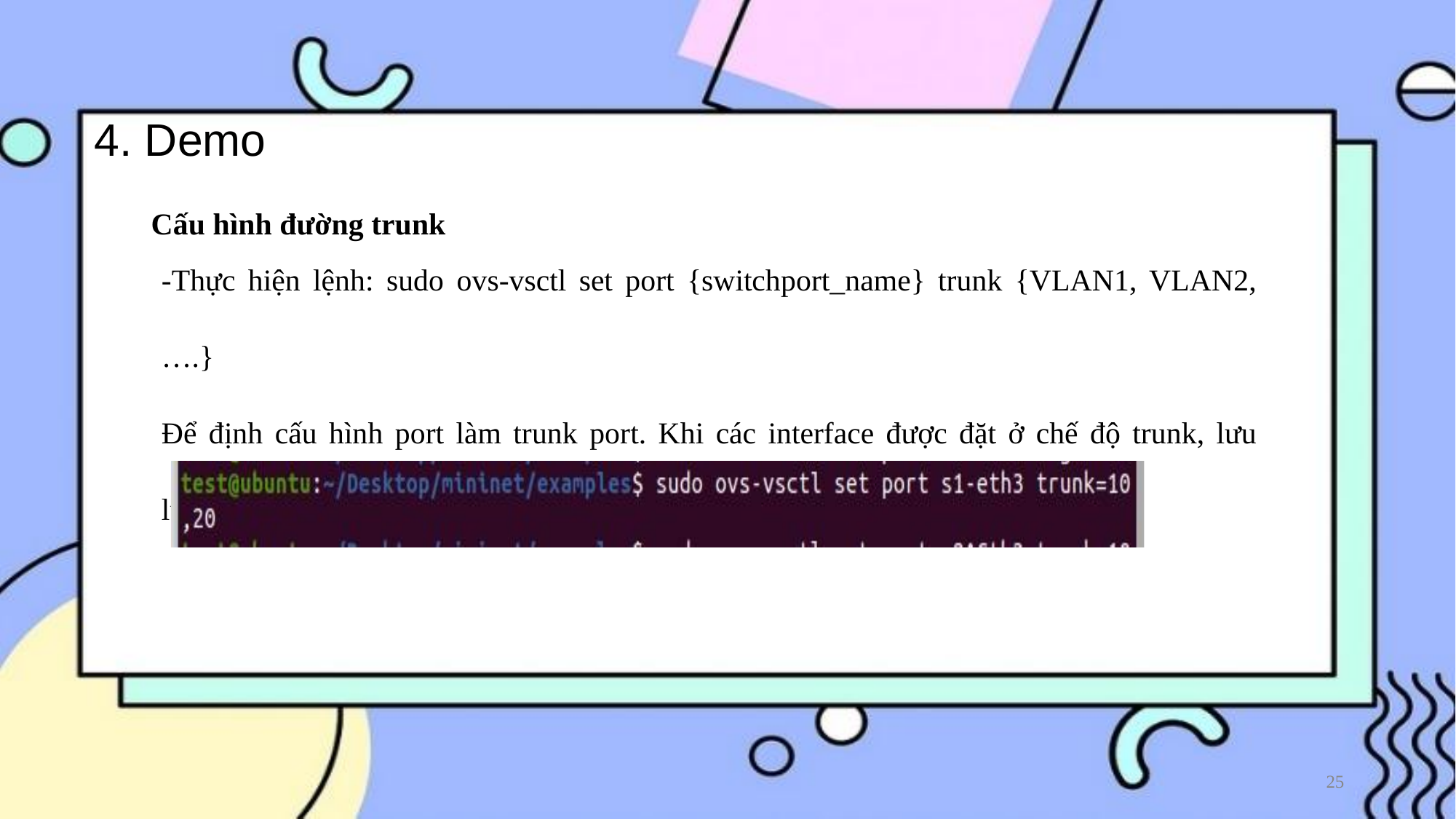

4. Demo
Cấu hình đường trunk
-Thực hiện lệnh: sudo ovs-vsctl set port {switchport_name} trunk {VLAN1, VLAN2,….}
Để định cấu hình port làm trunk port. Khi các interface được đặt ở chế độ trunk, lưu lượng thuộc các Vlan  khác nhau vẫn có thể đi qua.

25